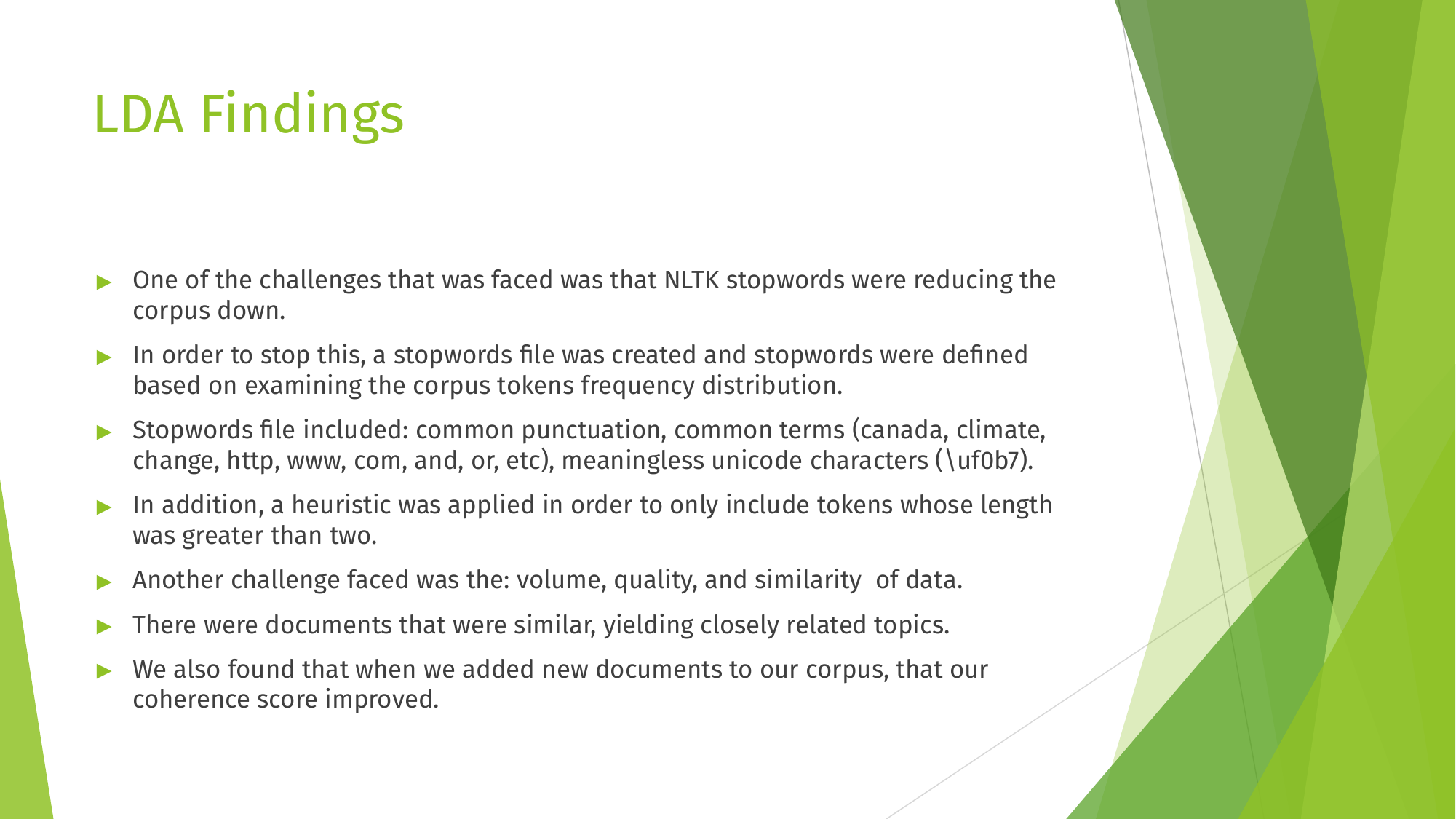

# LDA Findings
One of the challenges that was faced was that NLTK stopwords were reducing the corpus down.
In order to stop this, a stopwords file was created and stopwords were defined based on examining the corpus tokens frequency distribution.
Stopwords file included: common punctuation, common terms (canada, climate, change, http, www, com, and, or, etc), meaningless unicode characters (\uf0b7).
In addition, a heuristic was applied in order to only include tokens whose length was greater than two.
Another challenge faced was the: volume, quality, and similarity  of data.
There were documents that were similar, yielding closely related topics.
We also found that when we added new documents to our corpus, that our coherence score improved.